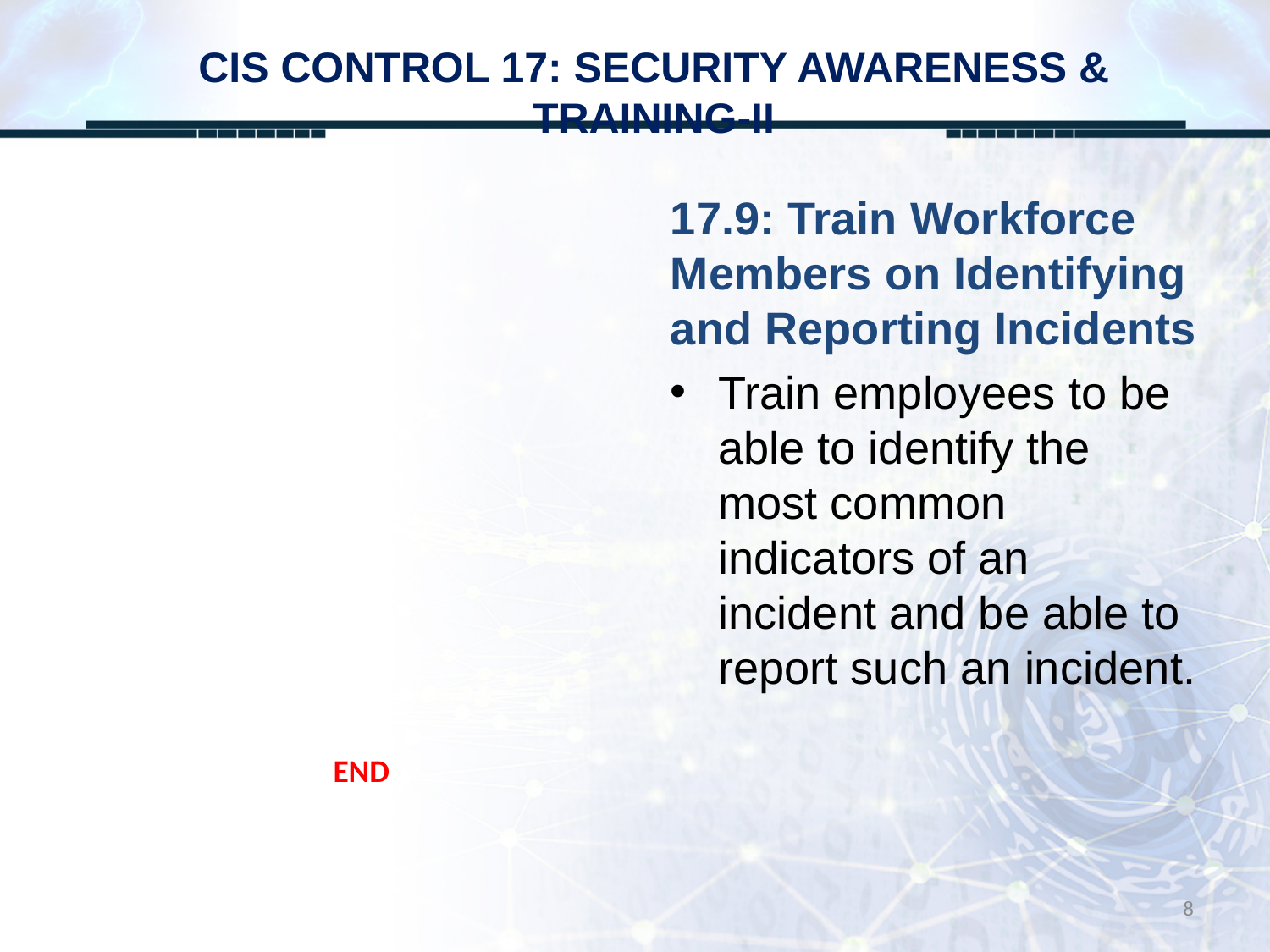

# CIS CONTROL 17: SECURITY AWARENESS & TRAINING-II
17.9: Train Workforce Members on Identifying and Reporting Incidents
Train employees to be able to identify the most common indicators of an incident and be able to report such an incident.
END
8